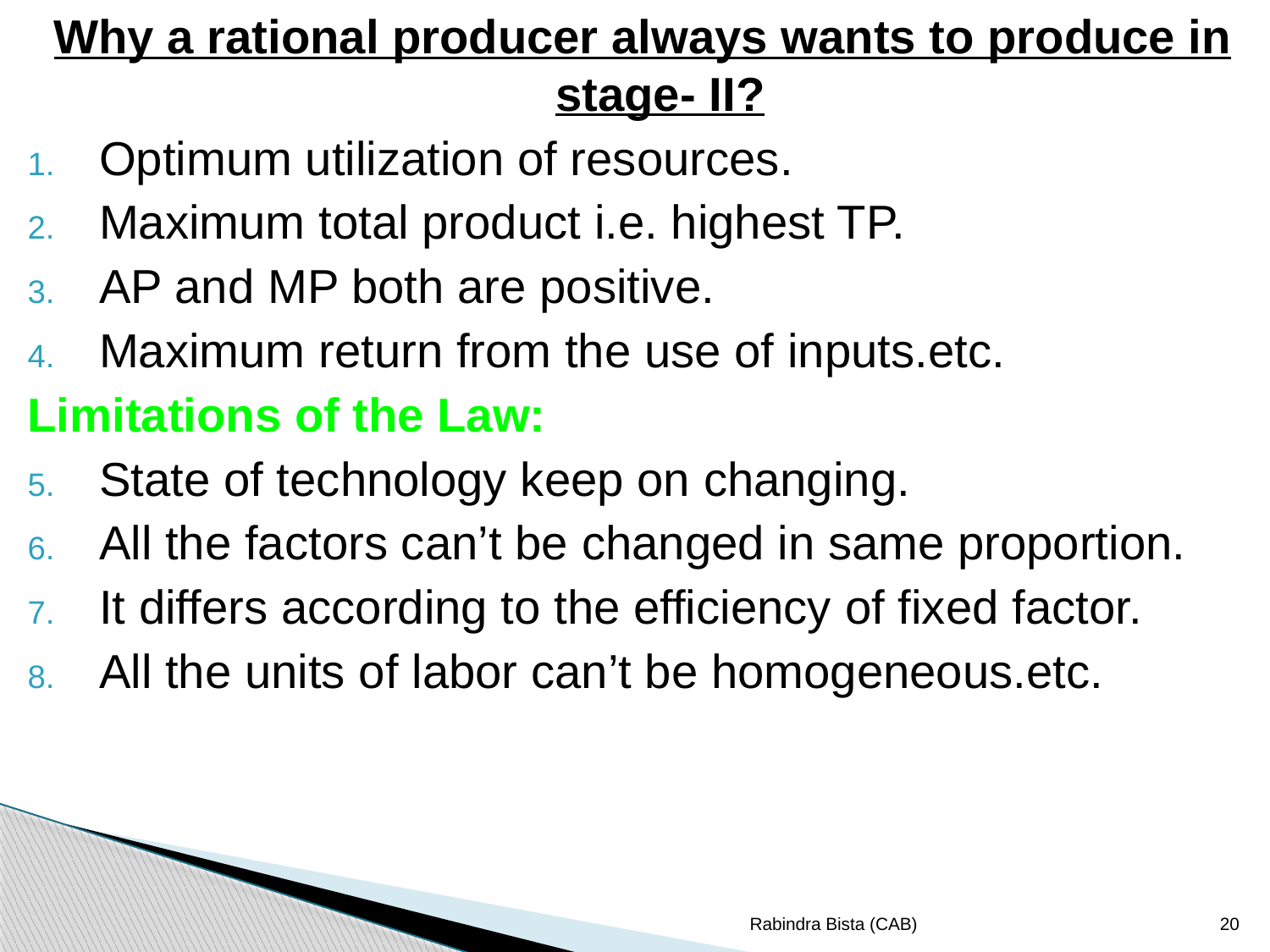

Why a rational producer always wants to produce in stage- II?
Optimum utilization of resources.
Maximum total product i.e. highest TP.
AP and MP both are positive.
Maximum return from the use of inputs.etc.
Limitations of the Law:
State of technology keep on changing.
All the factors can’t be changed in same proportion.
It differs according to the efficiency of fixed factor.
All the units of labor can’t be homogeneous.etc.
Rabindra Bista (CAB)
20